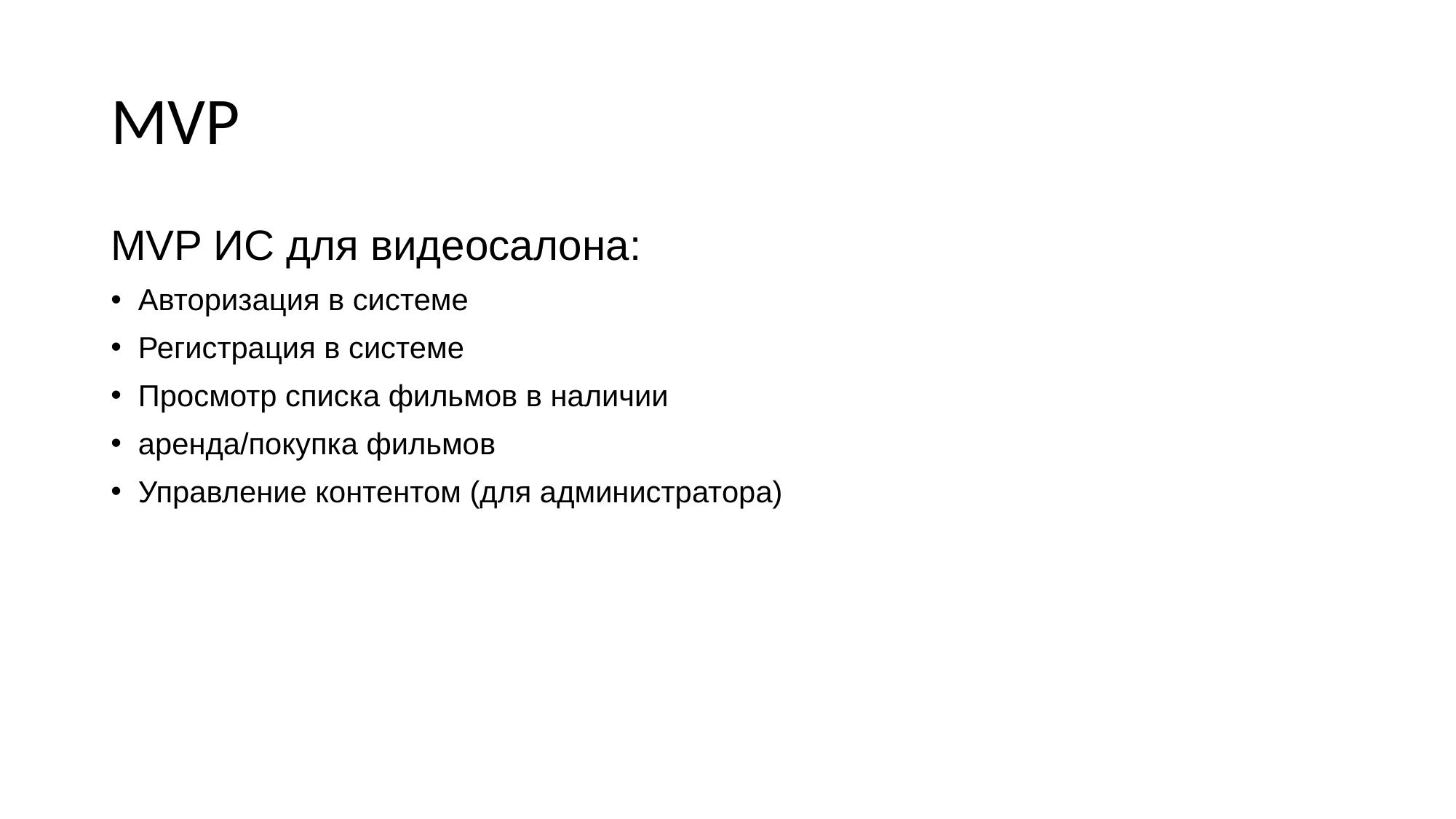

# MVP
MVP ИС для видеосалона:
Авторизация в системе
Регистрация в системе
Просмотр списка фильмов в наличии
аренда/покупка фильмов
Управление контентом (для администратора)